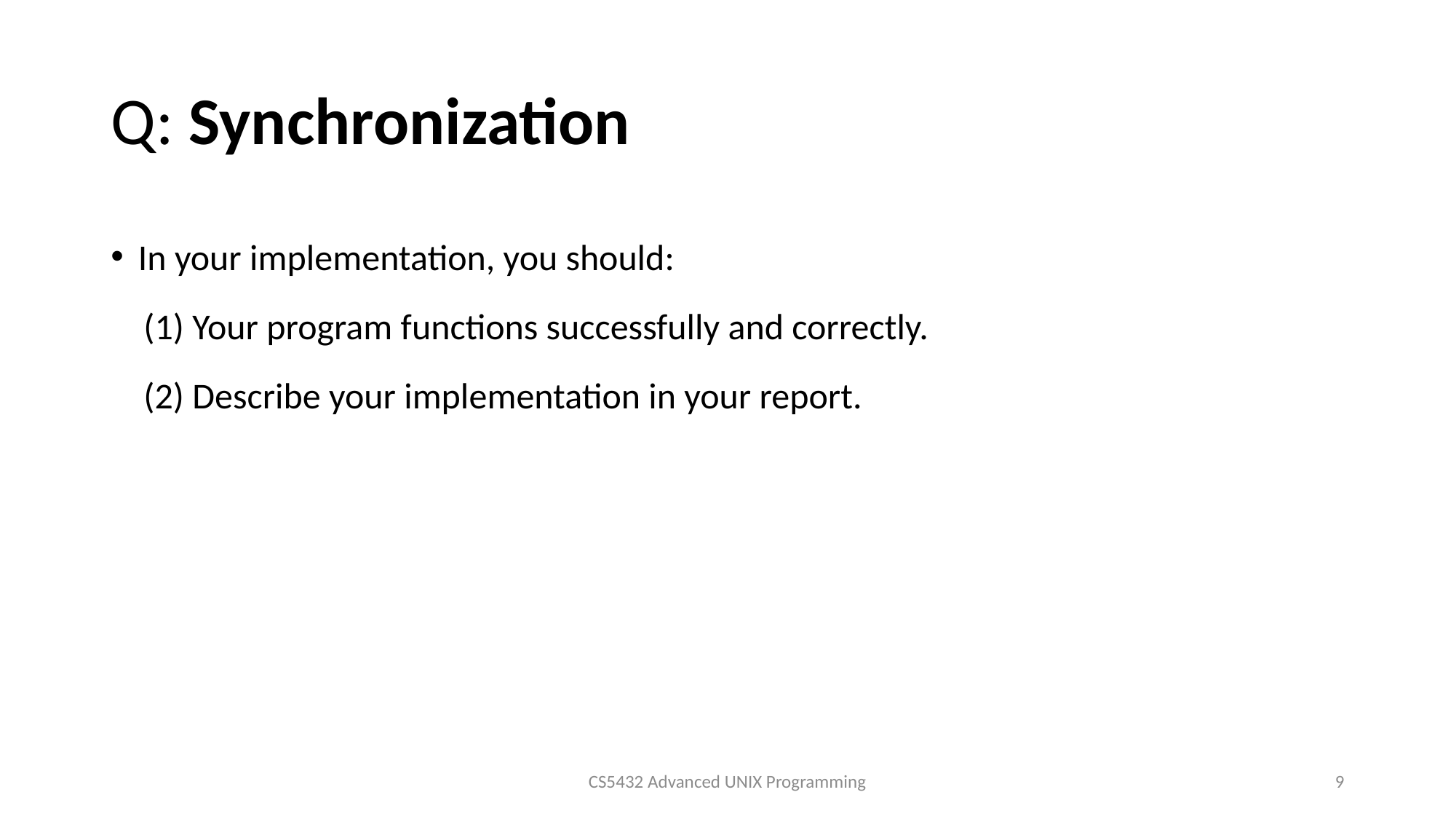

# Q: Synchronization
In your implementation, you should:
    (1) Your program functions successfully and correctly.
    (2) Describe your implementation in your report.
CS5432 Advanced UNIX Programming
9